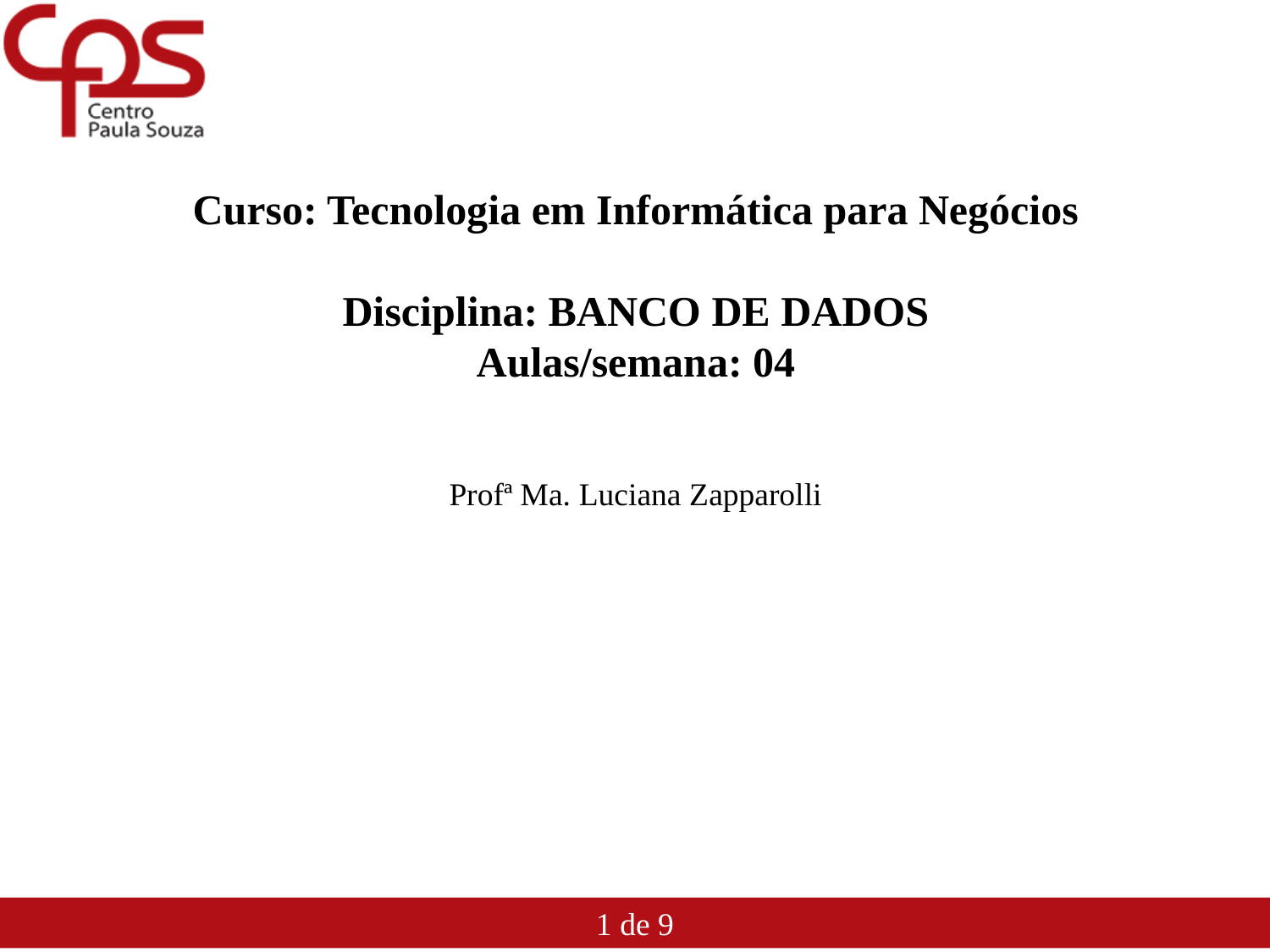

Curso: Tecnologia em Informática para Negócios

Disciplina: BANCO DE DADOS
Aulas/semana: 04

Profª Ma. Luciana Zapparolli
Modelagem de Dados